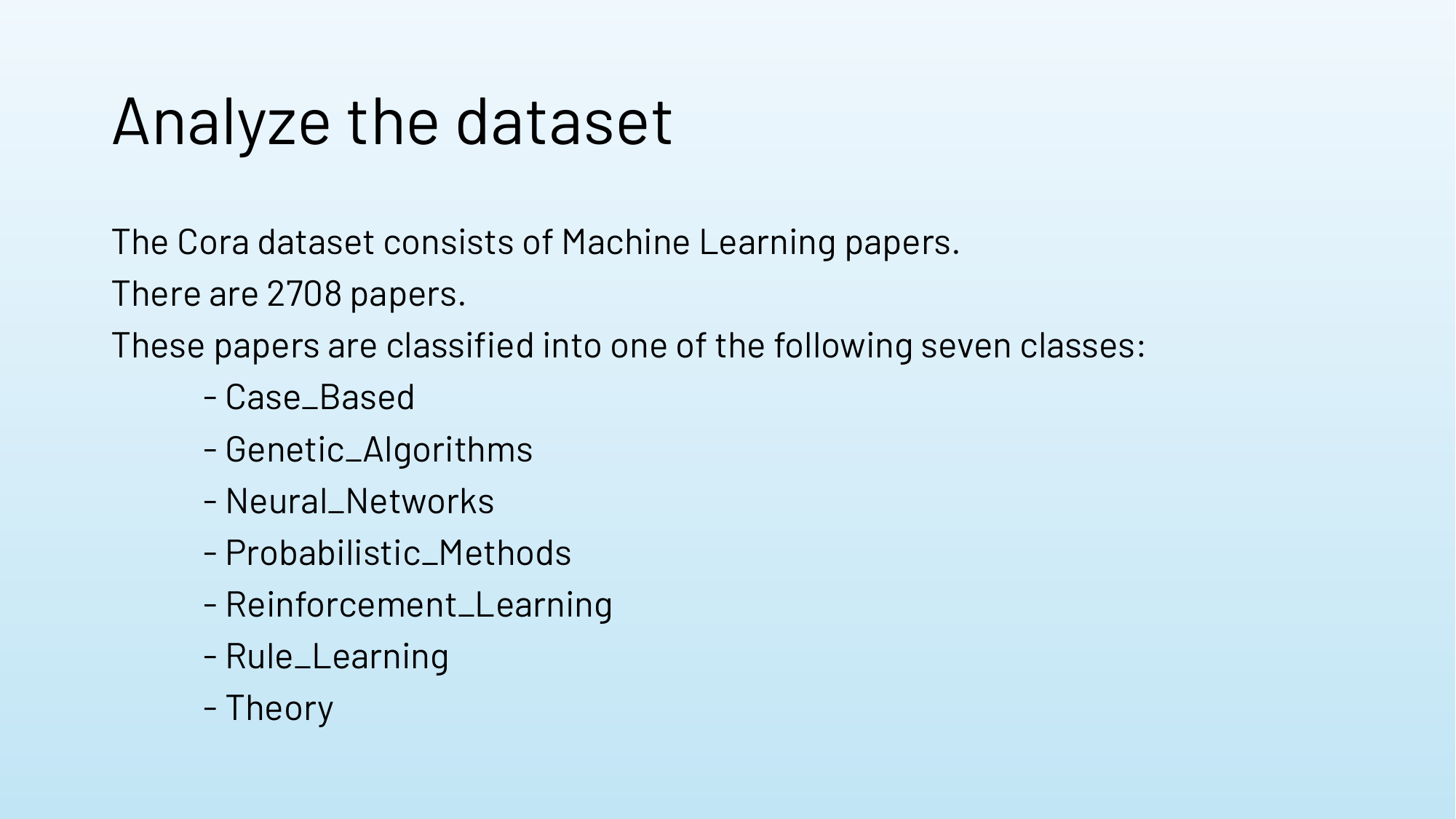

# Analyze the dataset
The Cora dataset consists of Machine Learning papers.
There are 2708 papers.
These papers are classified into one of the following seven classes:
	- Case_Based
	- Genetic_Algorithms
	- Neural_Networks
	- Probabilistic_Methods
	- Reinforcement_Learning
	- Rule_Learning
	- Theory